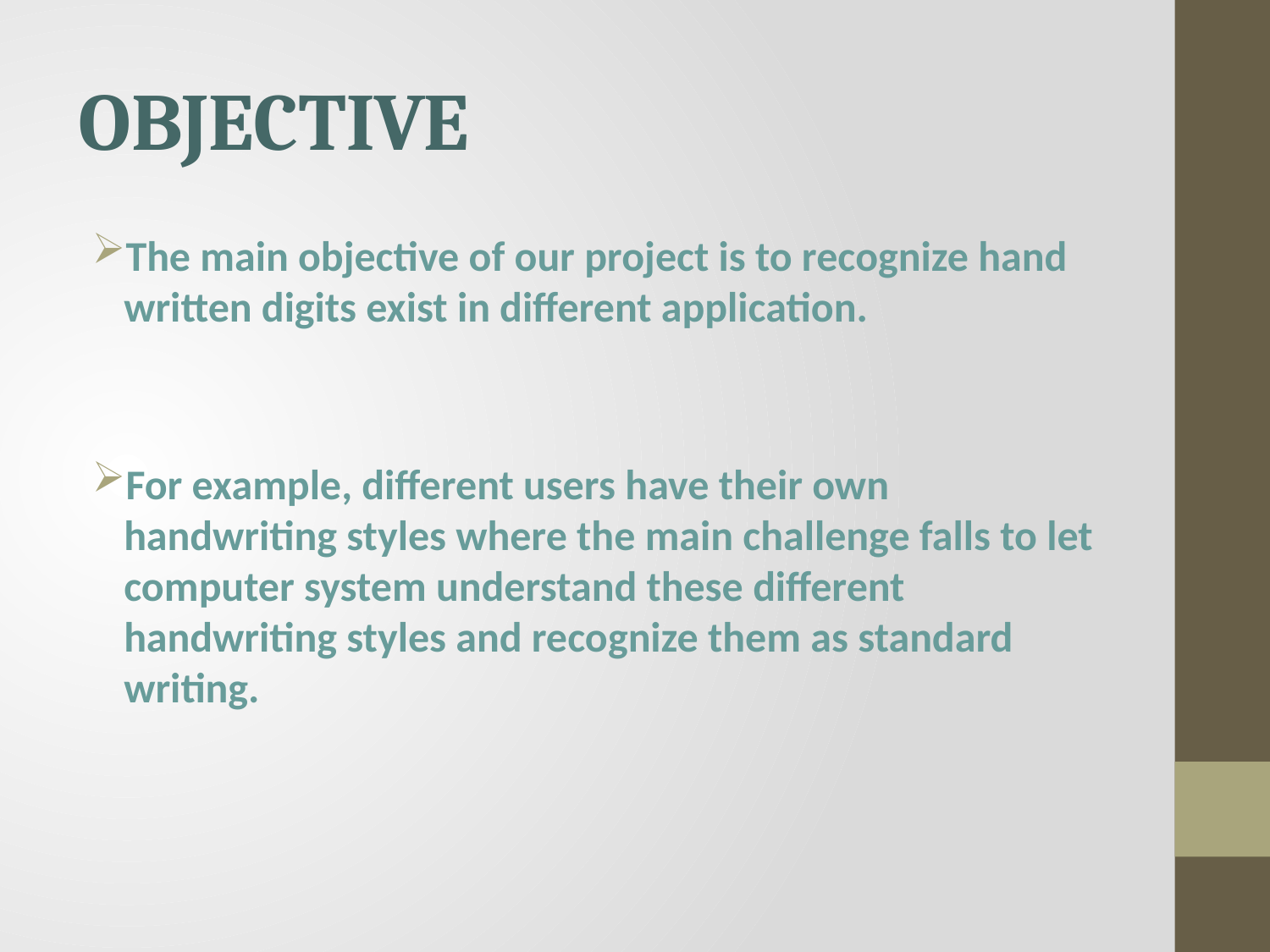

# OBJECTIVE
The main objective of our project is to recognize hand written digits exist in different application.

For example, different users have their own handwriting styles where the main challenge falls to let computer system understand these different handwriting styles and recognize them as standard writing.